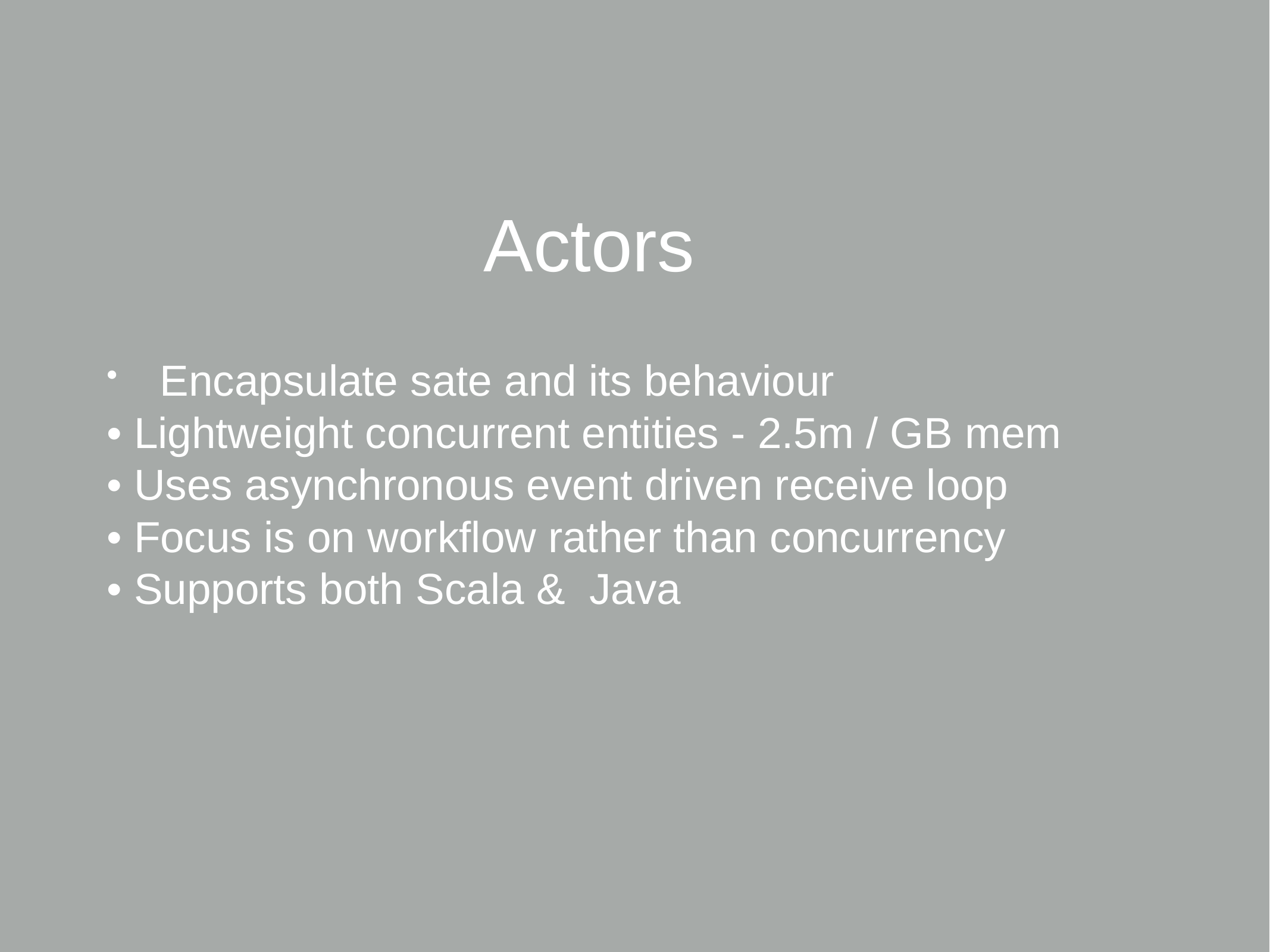

# Actors
 Encapsulate sate and its behaviour
• Lightweight concurrent entities - 2.5m / GB mem
• Uses asynchronous event driven receive loop
• Focus is on workflow rather than concurrency
• Supports both Scala &  Java